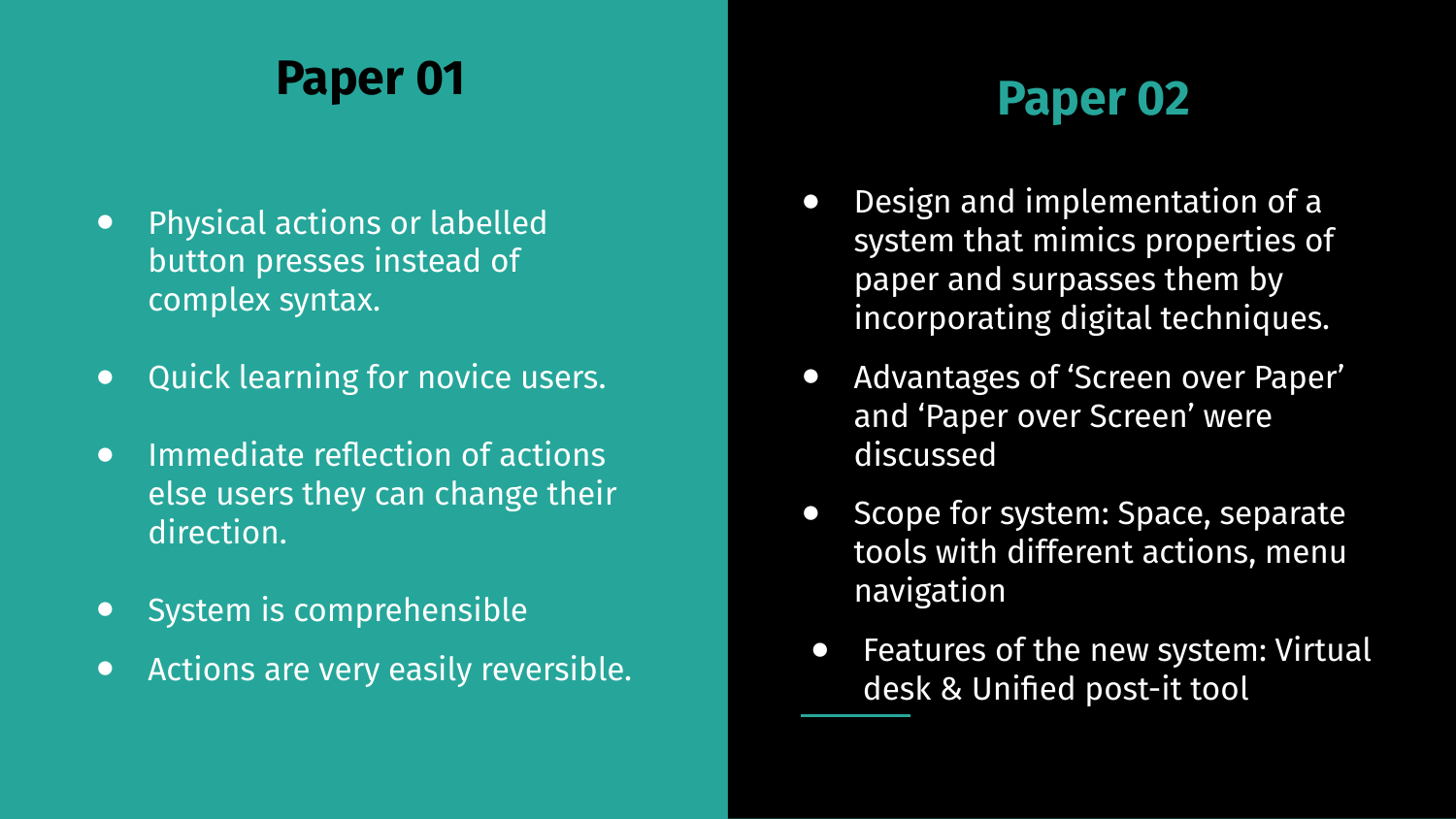

Paper 01
Paper 02

Physical actions or labelled button presses instead of complex syntax.

Quick learning for novice users.

Immediate reflection of actions else users they can change their direction.

System is comprehensible
Actions are very easily reversible.
Design and implementation of a system that mimics properties of paper and surpasses them by incorporating digital techniques.
Advantages of ‘Screen over Paper’ and ‘Paper over Screen’ were discussed
Scope for system: Space, separate tools with different actions, menu navigation
Features of the new system: Virtual desk & Unified post-it tool